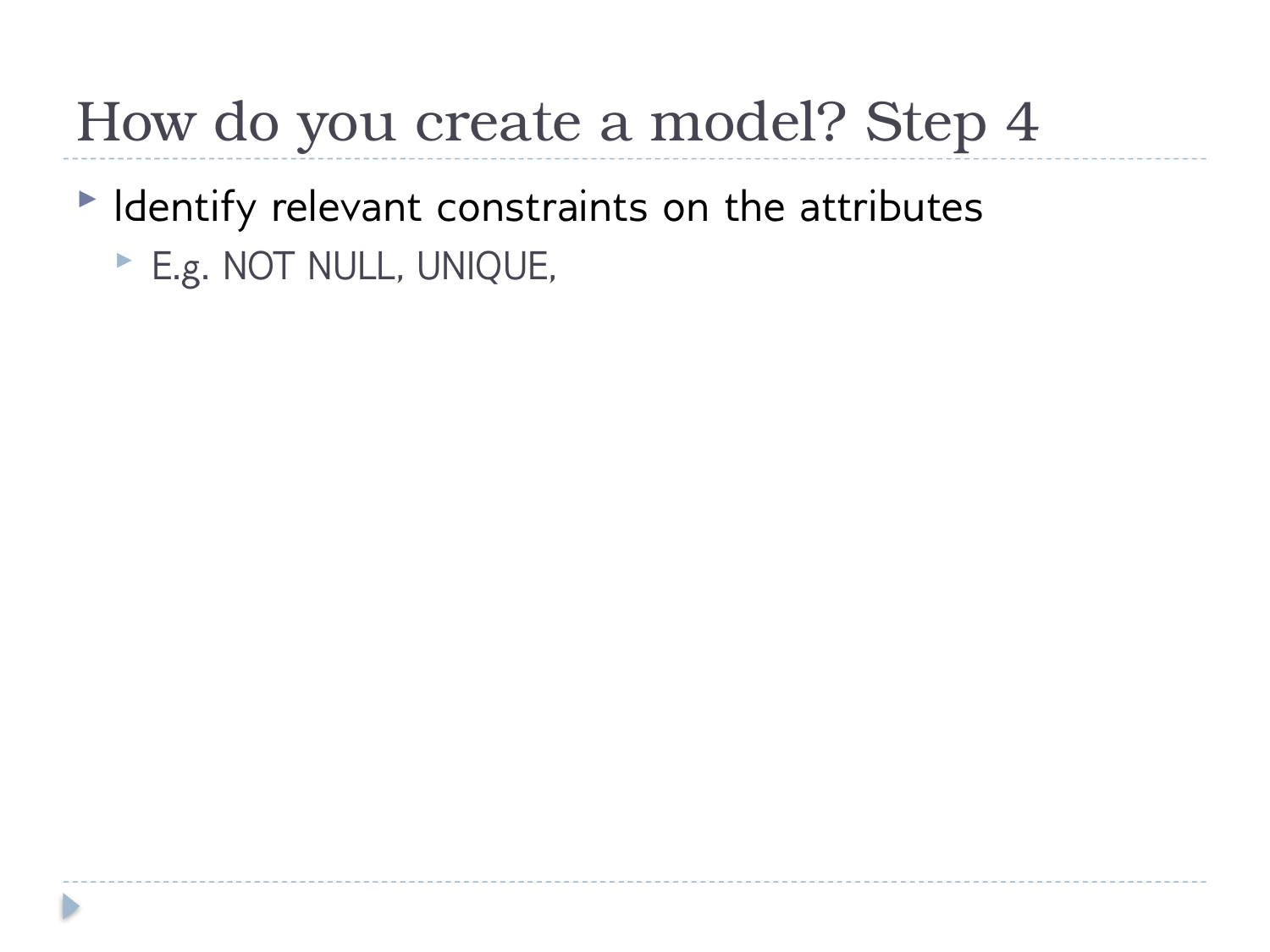

# How do you create a model? Step 4
Identify relevant constraints on the attributes
E.g. NOT NULL, UNIQUE,